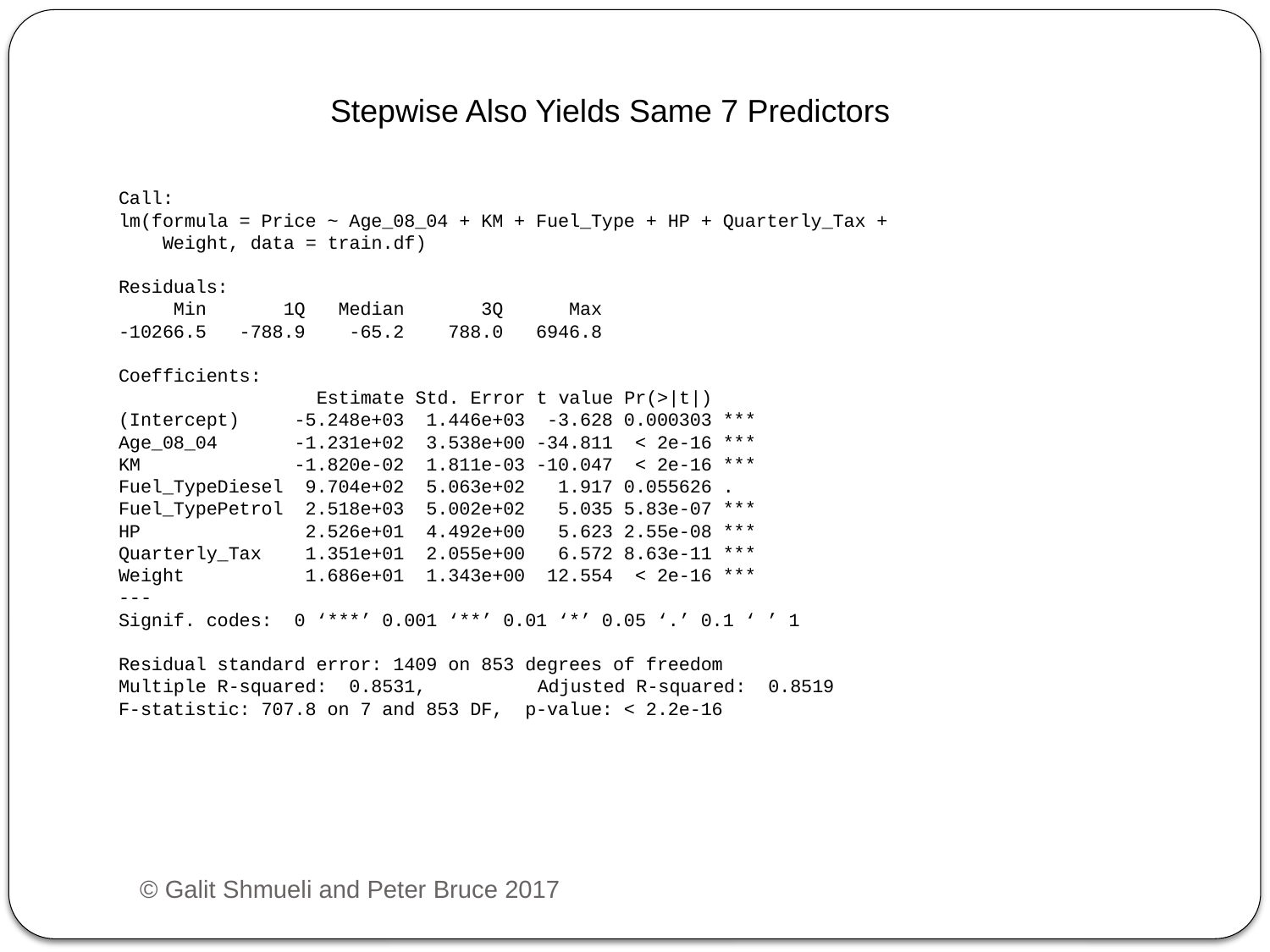

Stepwise Also Yields Same 7 Predictors
Call:
lm(formula = Price ~ Age_08_04 + KM + Fuel_Type + HP + Quarterly_Tax +
    Weight, data = train.df)

Residuals:
     Min       1Q   Median       3Q      Max
-10266.5   -788.9    -65.2    788.0   6946.8

Coefficients:
                  Estimate Std. Error t value Pr(>|t|)
(Intercept)     -5.248e+03  1.446e+03  -3.628 0.000303 ***
Age_08_04       -1.231e+02  3.538e+00 -34.811  < 2e-16 ***
KM              -1.820e-02  1.811e-03 -10.047  < 2e-16 ***
Fuel_TypeDiesel  9.704e+02  5.063e+02   1.917 0.055626 .
Fuel_TypePetrol  2.518e+03  5.002e+02   5.035 5.83e-07 ***
HP               2.526e+01  4.492e+00   5.623 2.55e-08 ***
Quarterly_Tax    1.351e+01  2.055e+00   6.572 8.63e-11 ***
Weight           1.686e+01  1.343e+00  12.554  < 2e-16 ***
---
Signif. codes:  0 ‘***’ 0.001 ‘**’ 0.01 ‘*’ 0.05 ‘.’ 0.1 ‘ ’ 1

Residual standard error: 1409 on 853 degrees of freedom
Multiple R-squared:  0.8531,	Adjusted R-squared:  0.8519
F-statistic: 707.8 on 7 and 853 DF,  p-value: < 2.2e-16
© Galit Shmueli and Peter Bruce 2017